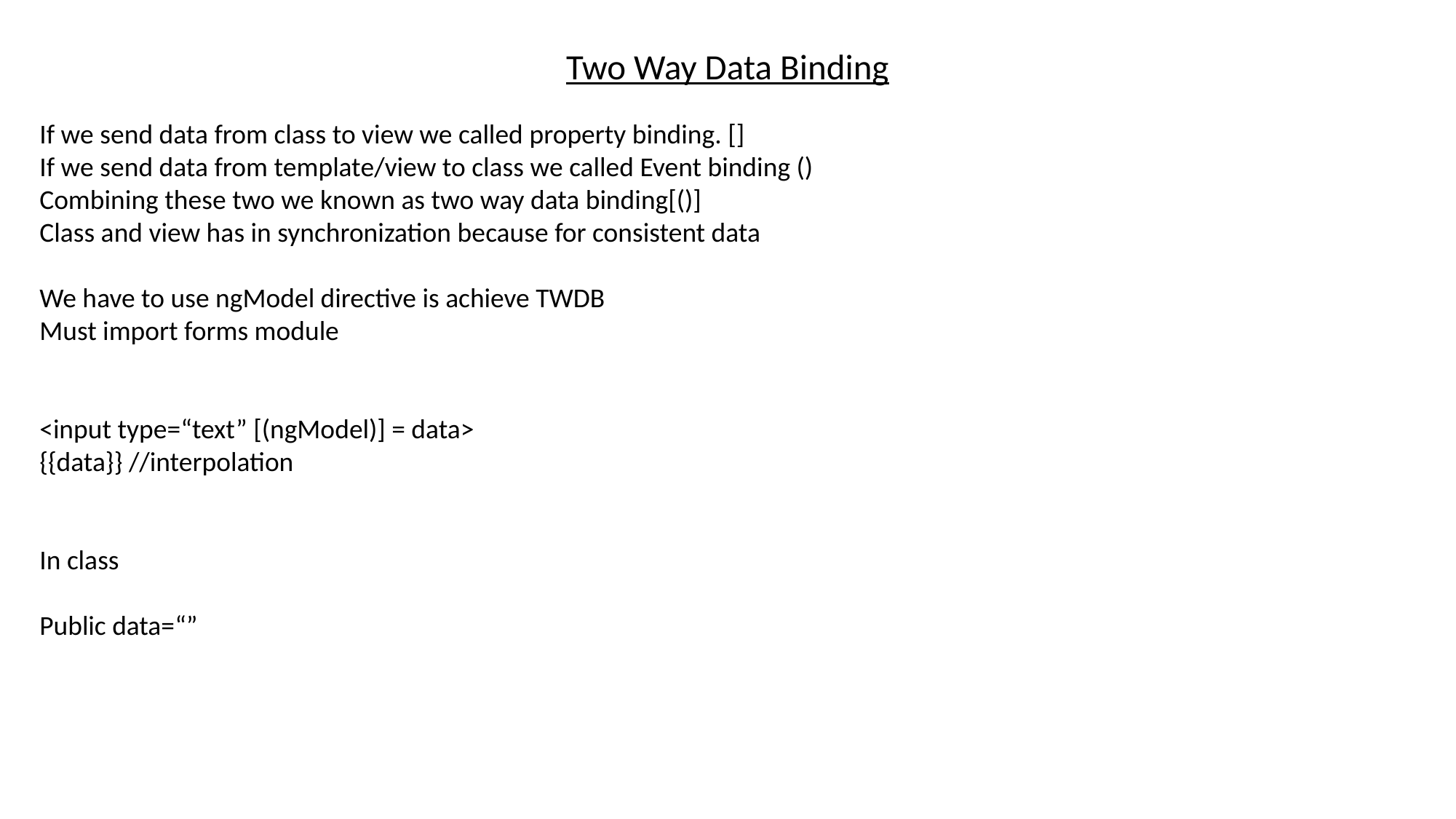

# Two Way Data Binding
If we send data from class to view we called property binding. []
If we send data from template/view to class we called Event binding ()
Combining these two we known as two way data binding[()]
Class and view has in synchronization because for consistent data

We have to use ngModel directive is achieve TWDB
Must import forms module

<input type=“text” [(ngModel)] = data>
{{data}} //interpolation

In class

Public data=“”